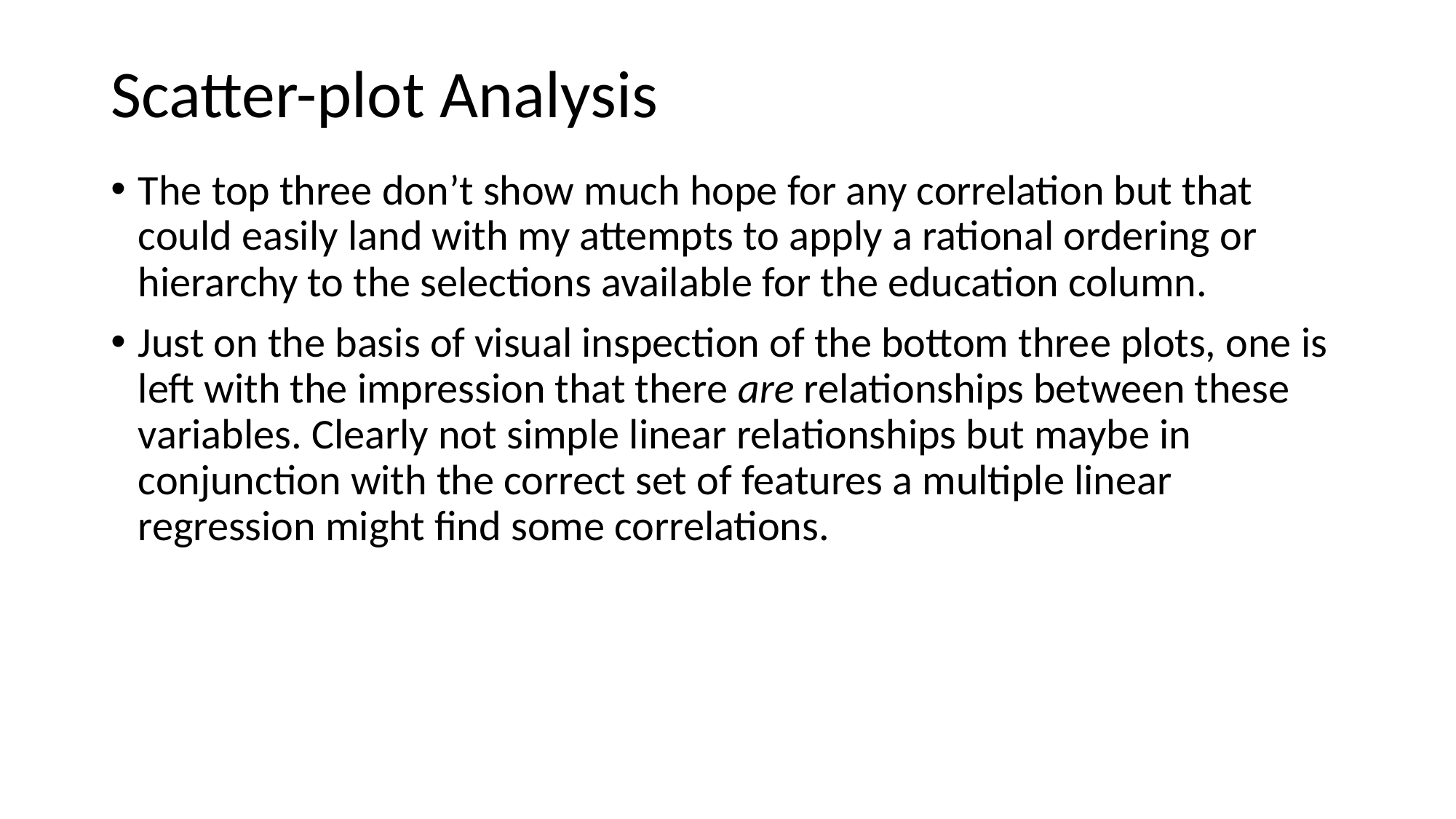

# Scatter-plot Analysis
The top three don’t show much hope for any correlation but that could easily land with my attempts to apply a rational ordering or hierarchy to the selections available for the education column.
Just on the basis of visual inspection of the bottom three plots, one is left with the impression that there are relationships between these variables. Clearly not simple linear relationships but maybe in conjunction with the correct set of features a multiple linear regression might find some correlations.